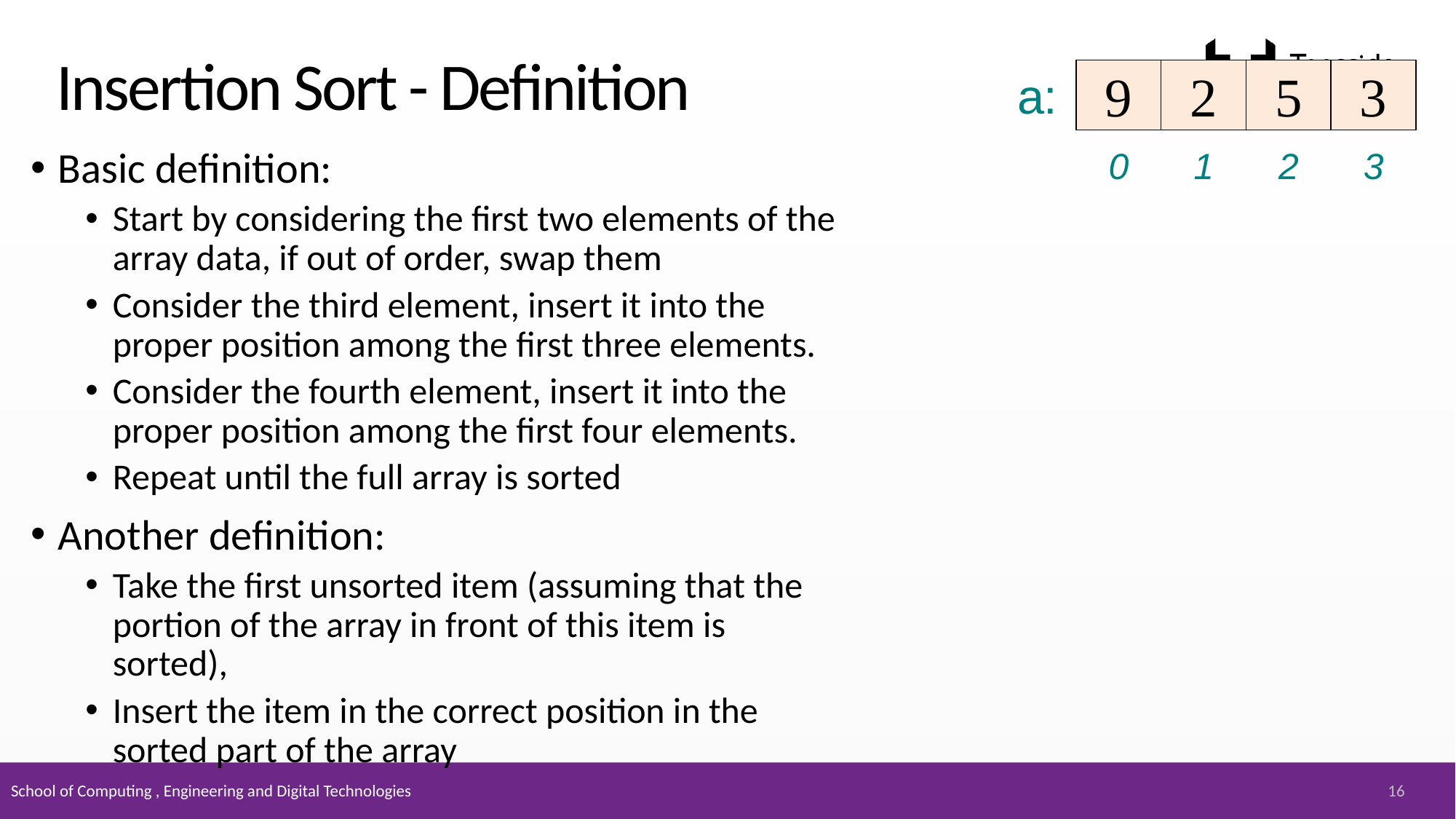

# Insertion Sort - Definition
a:
9
2
5
3
0
1
2
3
Basic definition:
Start by considering the first two elements of the array data, if out of order, swap them
Consider the third element, insert it into the proper position among the first three elements.
Consider the fourth element, insert it into the proper position among the first four elements.
Repeat until the full array is sorted
Another definition:
Take the first unsorted item (assuming that the portion of the array in front of this item is sorted),
Insert the item in the correct position in the sorted part of the array

16
School of Computing , Engineering and Digital Technologies